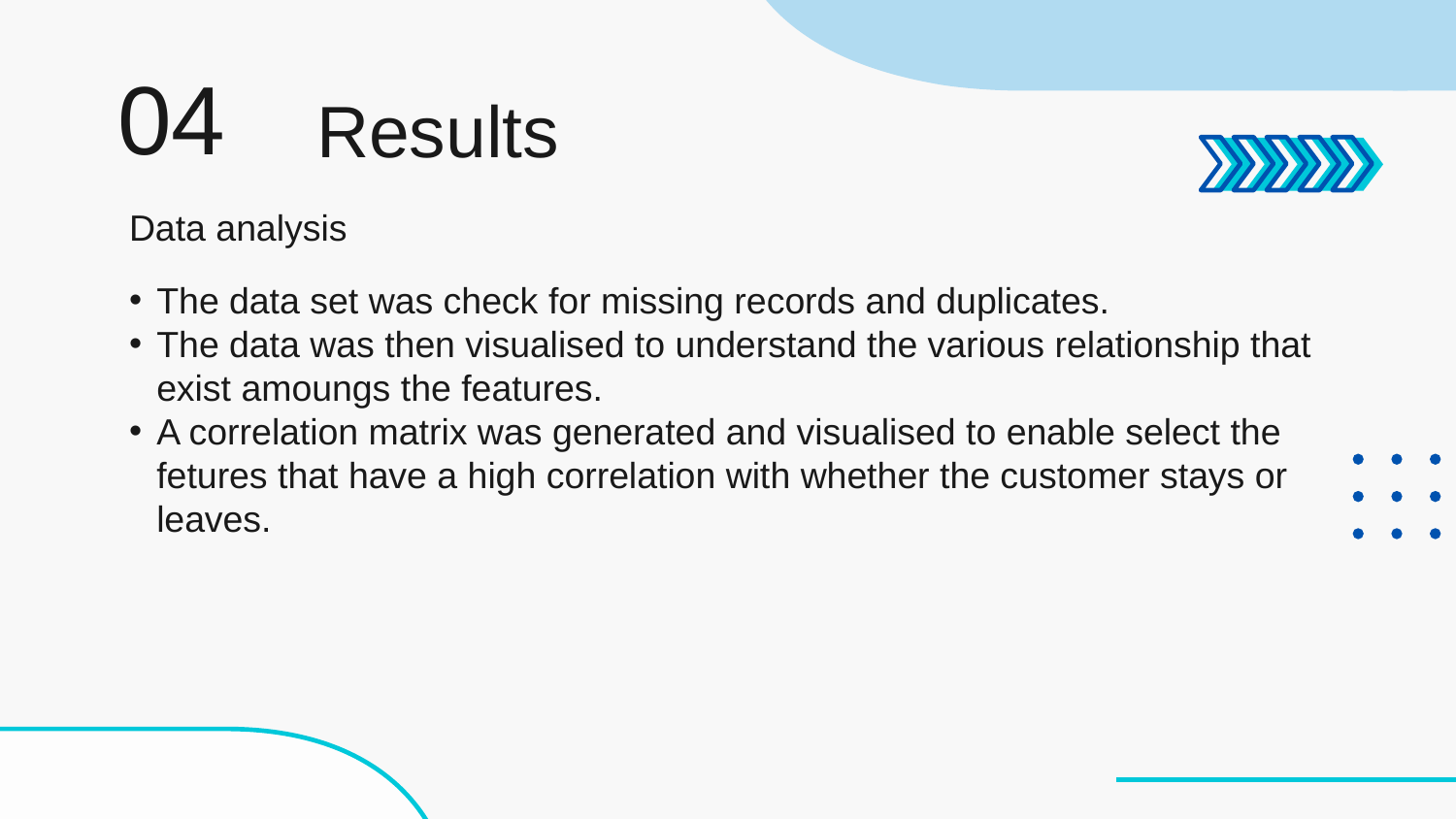

04
# Results

Data analysis
The data set was check for missing records and duplicates.
The data was then visualised to understand the various relationship that exist amoungs the features.
A correlation matrix was generated and visualised to enable select the fetures that have a high correlation with whether the customer stays or leaves.